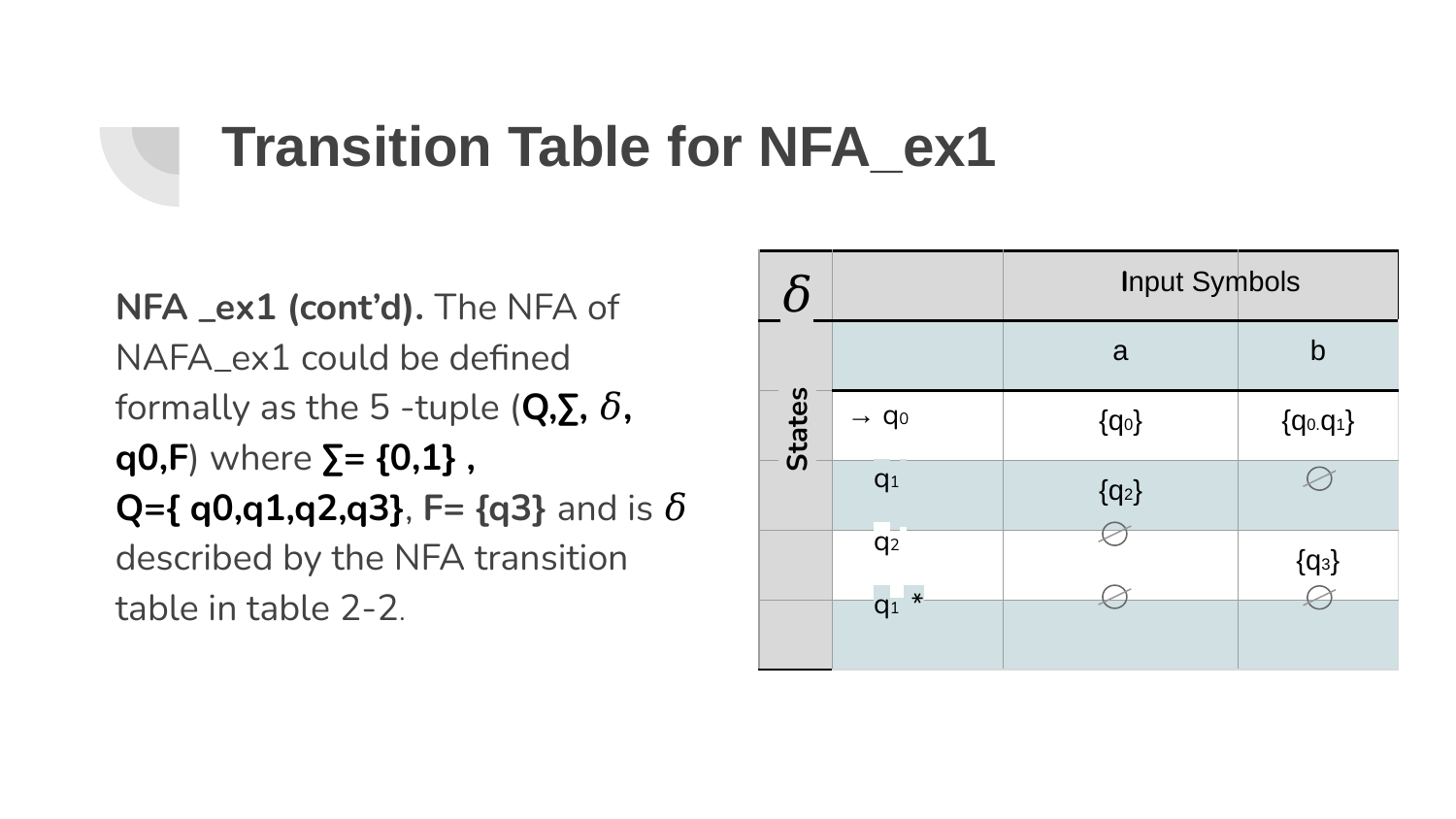

# Transition Table for NFA_ex1
𝛿
Input Symbols
|  |  |  |  |
| --- | --- | --- | --- |
|  |  | a | b |
|  |  | {q0} | {q0.q1} |
|  |  | {q2} |  |
|  |  |  | {q3} |
|  |  |  |  |
NFA _ex1 (cont’d). The NFA of NAFA_ex1 could be defined formally as the 5 -tuple (Q,Σ, 𝛿, q0,F) where Σ= {0,1} , Q={ q0,q1,q2,q3}, F= {q3} and is 𝛿 described by the NFA transition table in table 2-2.
States
→ q0
q1

q2

q1  *